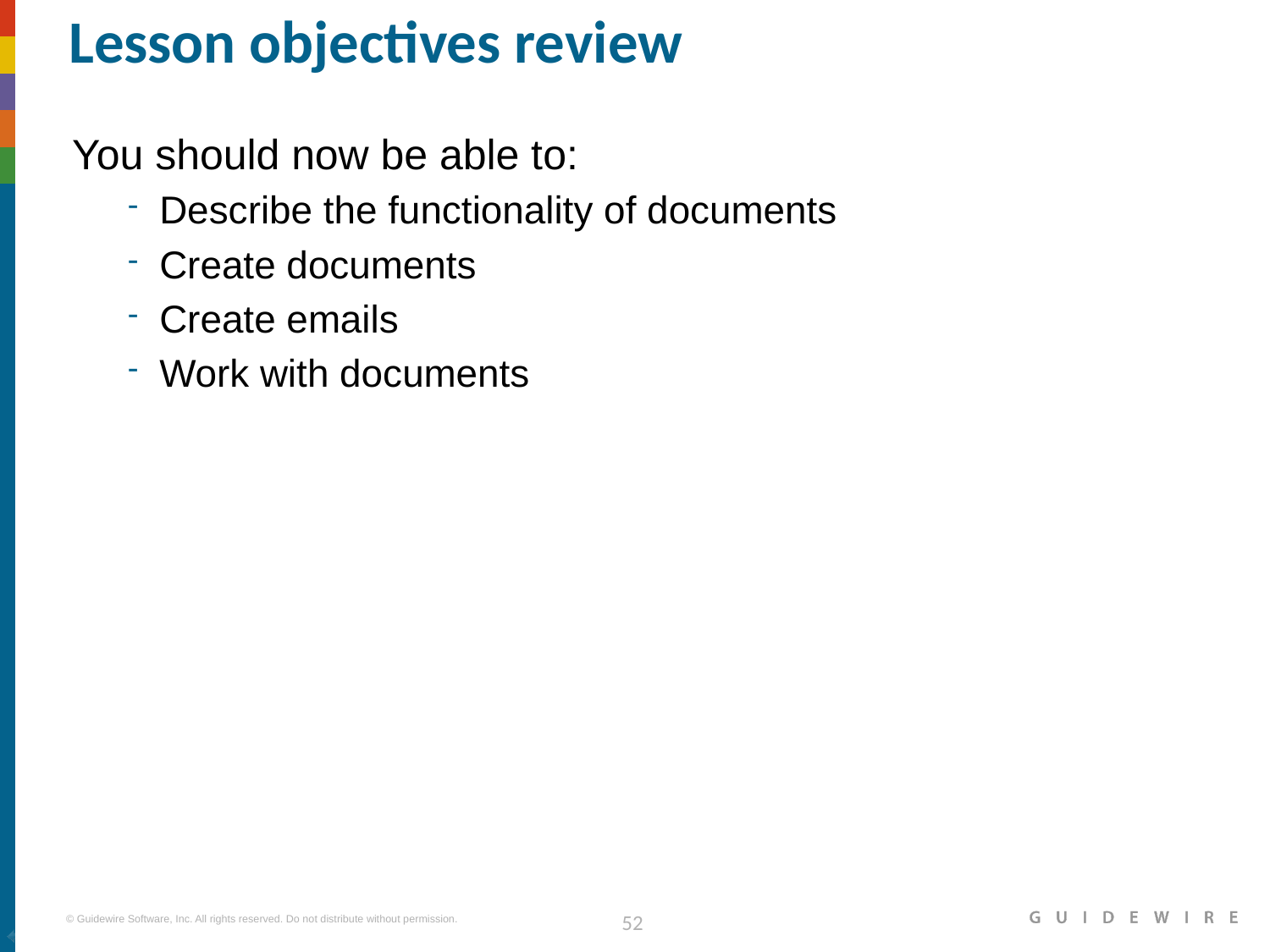

# Lesson objectives review
You should now be able to:
Describe the functionality of documents
Create documents
Create emails
Work with documents

|EOS~049|